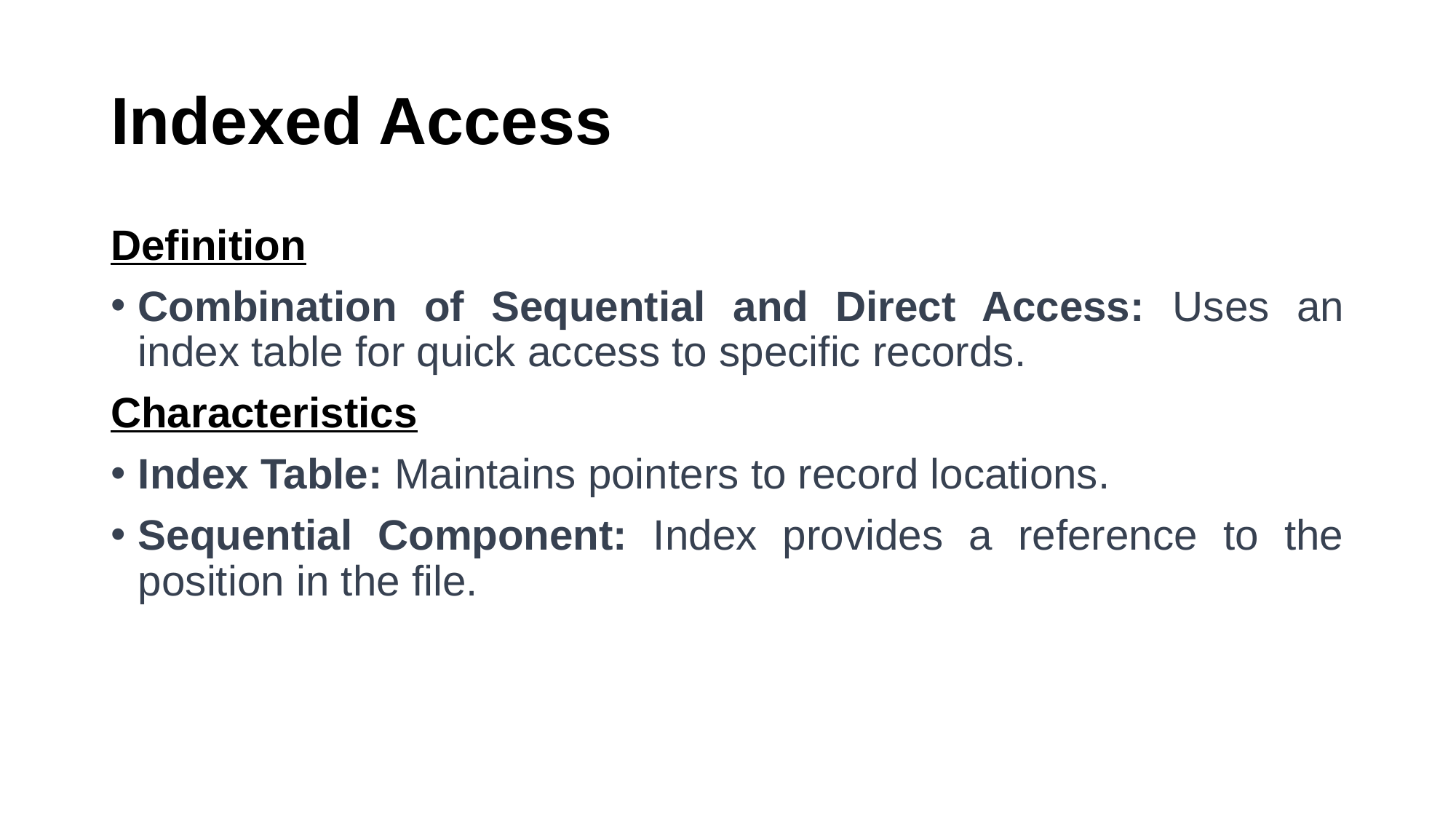

# Indexed Access
Definition
Combination of Sequential and Direct Access: Uses an index table for quick access to specific records.
Characteristics
Index Table: Maintains pointers to record locations.
Sequential Component: Index provides a reference to the position in the file.